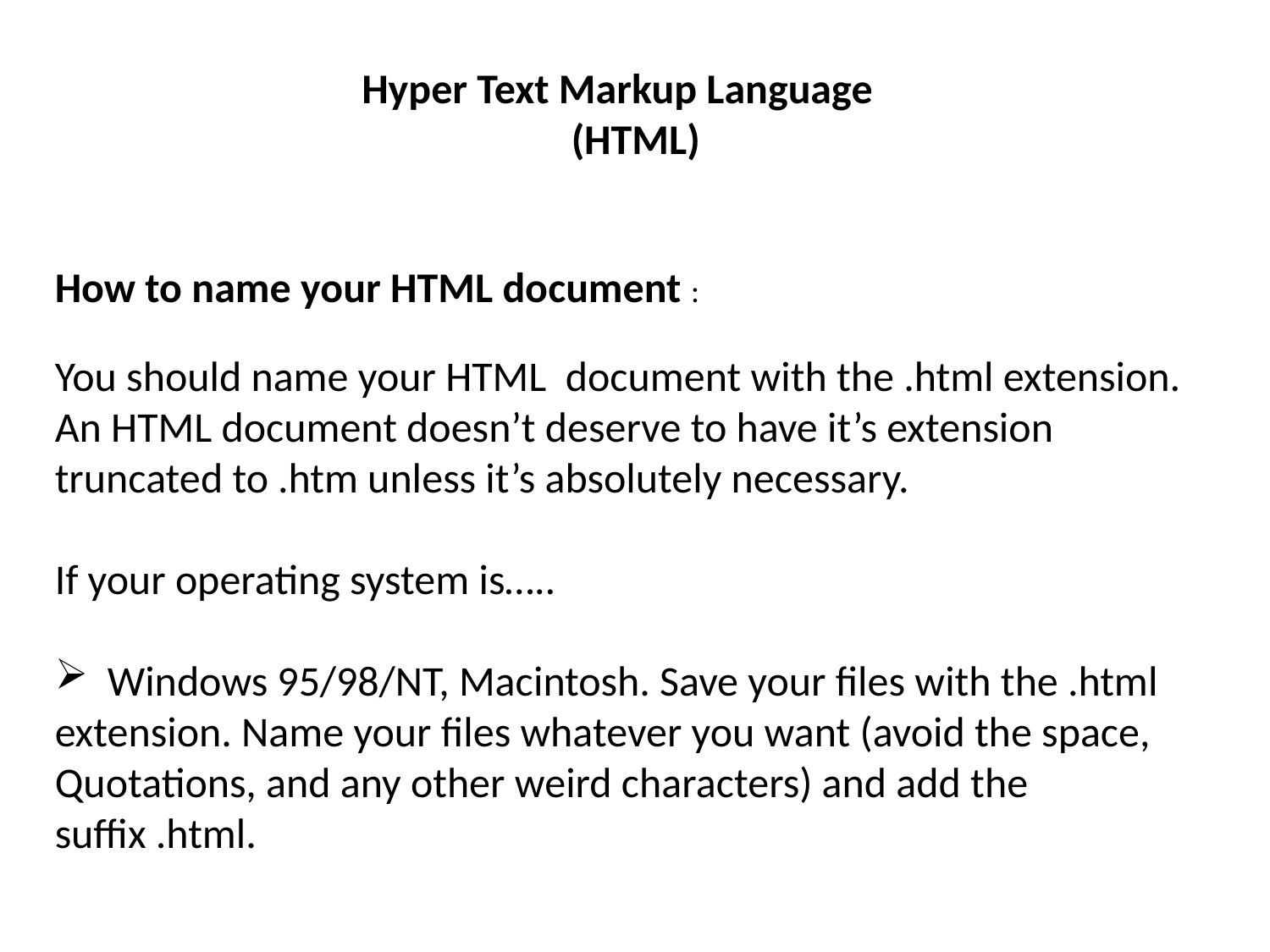

Hyper Text Markup Language
                      (HTML)

How to name your HTML document :

You should name your HTML  document with the .html extension. An HTML document doesn’t deserve to have it’s extension truncated to .htm unless it’s absolutely necessary.

If your operating system is…..

  Windows 95/98/NT, Macintosh. Save your files with the .html extension. Name your files whatever you want (avoid the space, Quotations, and any other weird characters) and add the suffix .html.